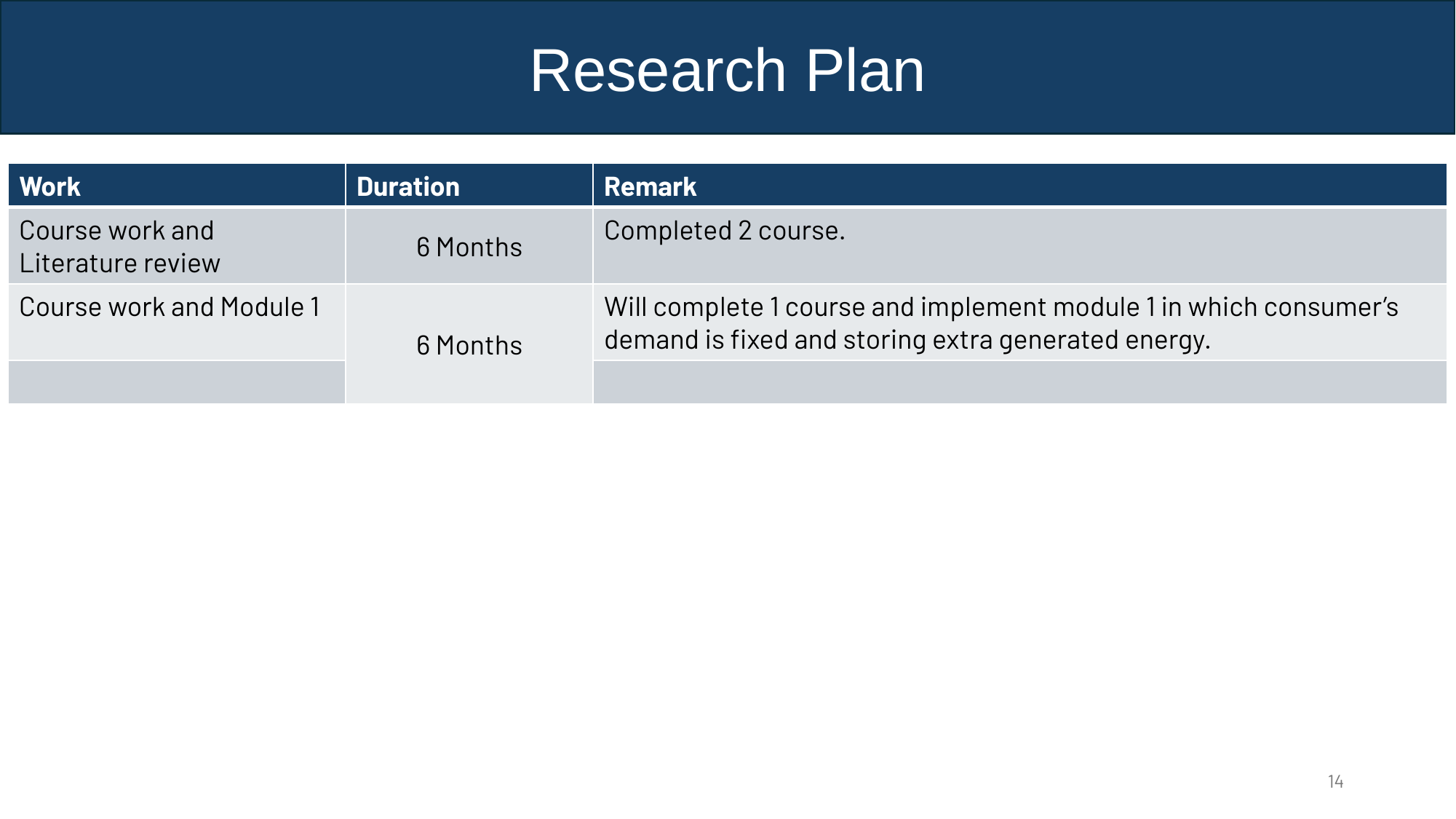

Research Plan
| Work | Duration | Remark |
| --- | --- | --- |
| Course work and Literature review | 6 Months | Completed 2 course. |
| Course work and Module 1 | 6 Months | Will complete 1 course and implement module 1 in which consumer’s demand is fixed and storing extra generated energy. |
|  |  |  |
14